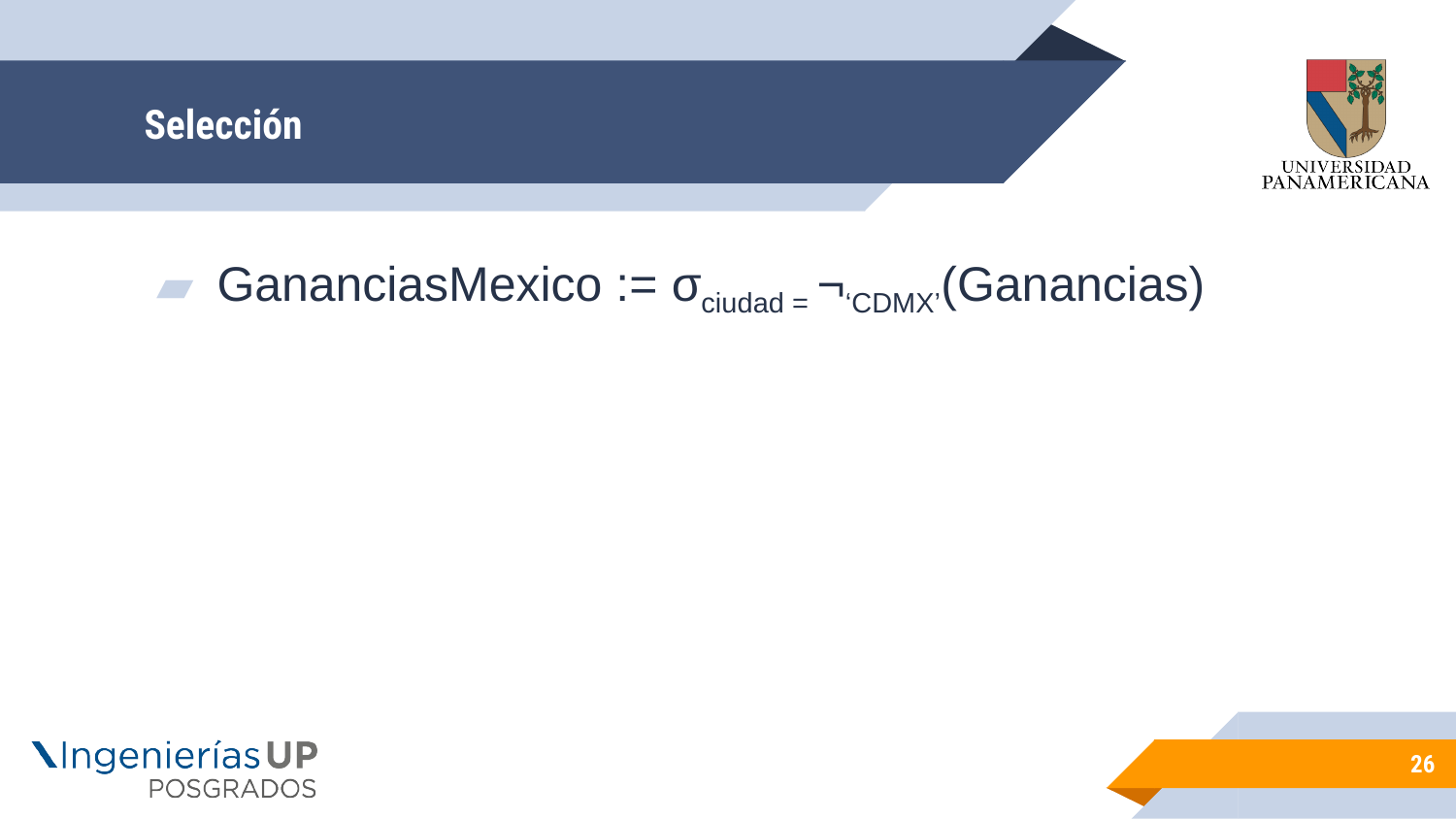

# Selección
GananciasMexico := σciudad = ¬‘CDMX’(Ganancias)

26